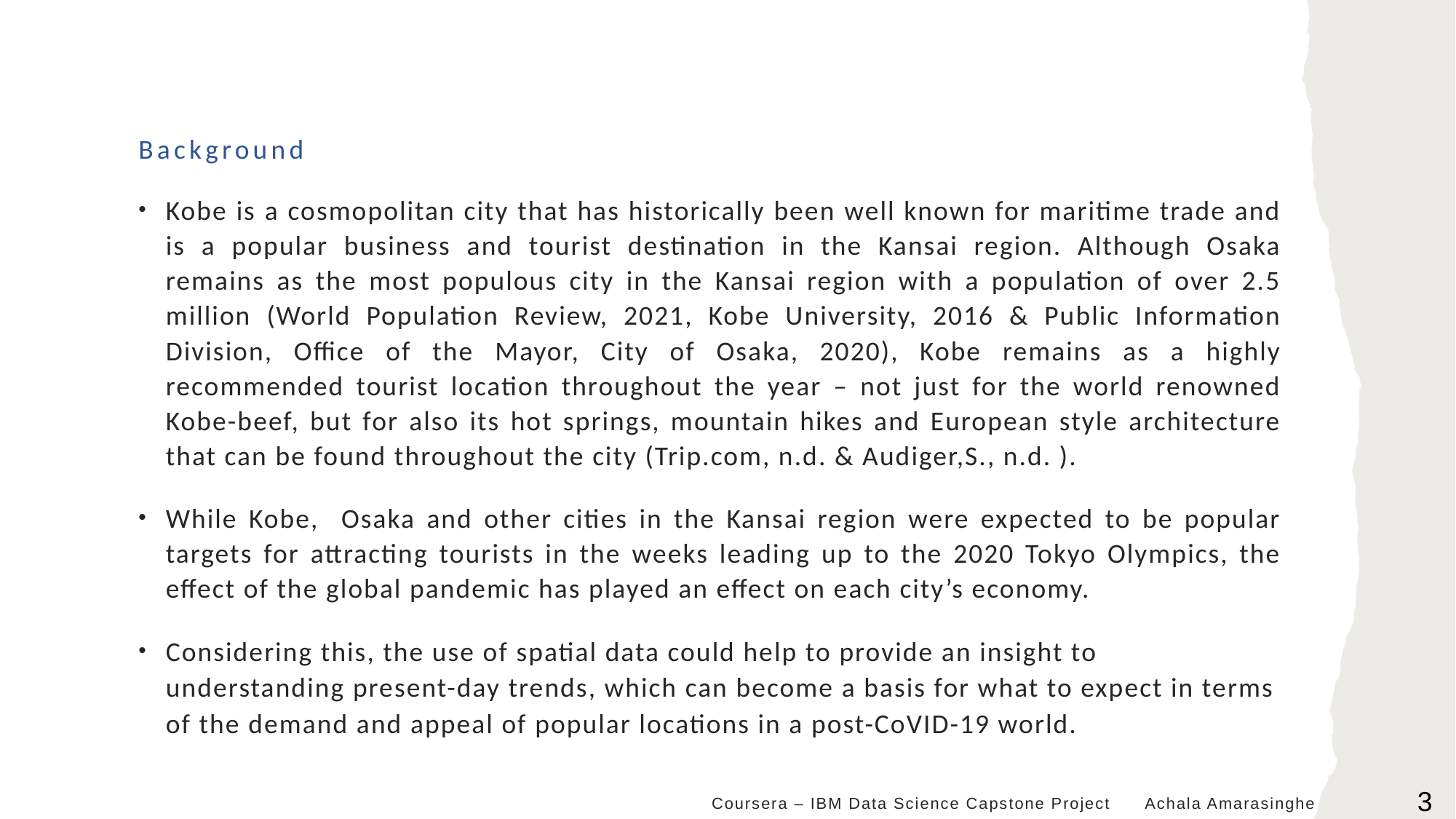

# Background
Kobe is a cosmopolitan city that has historically been well known for maritime trade and is a popular business and tourist destination in the Kansai region. Although Osaka remains as the most populous city in the Kansai region with a population of over 2.5 million (World Population Review, 2021, Kobe University, 2016 & Public Information Division, Office of the Mayor, City of Osaka, 2020), Kobe remains as a highly recommended tourist location throughout the year – not just for the world renowned Kobe-beef, but for also its hot springs, mountain hikes and European style architecture that can be found throughout the city (Trip.com, n.d. & Audiger,S., n.d. ).
While Kobe,  Osaka and other cities in the Kansai region were expected to be popular targets for attracting tourists in the weeks leading up to the 2020 Tokyo Olympics, the effect of the global pandemic has played an effect on each city’s economy.
Considering this, the use of spatial data could help to provide an insight to understanding present-day trends, which can become a basis for what to expect in terms of the demand and appeal of popular locations in a post-CoVID-19 world.

Coursera – IBM Data Science Capstone Project      Achala Amarasinghe

3